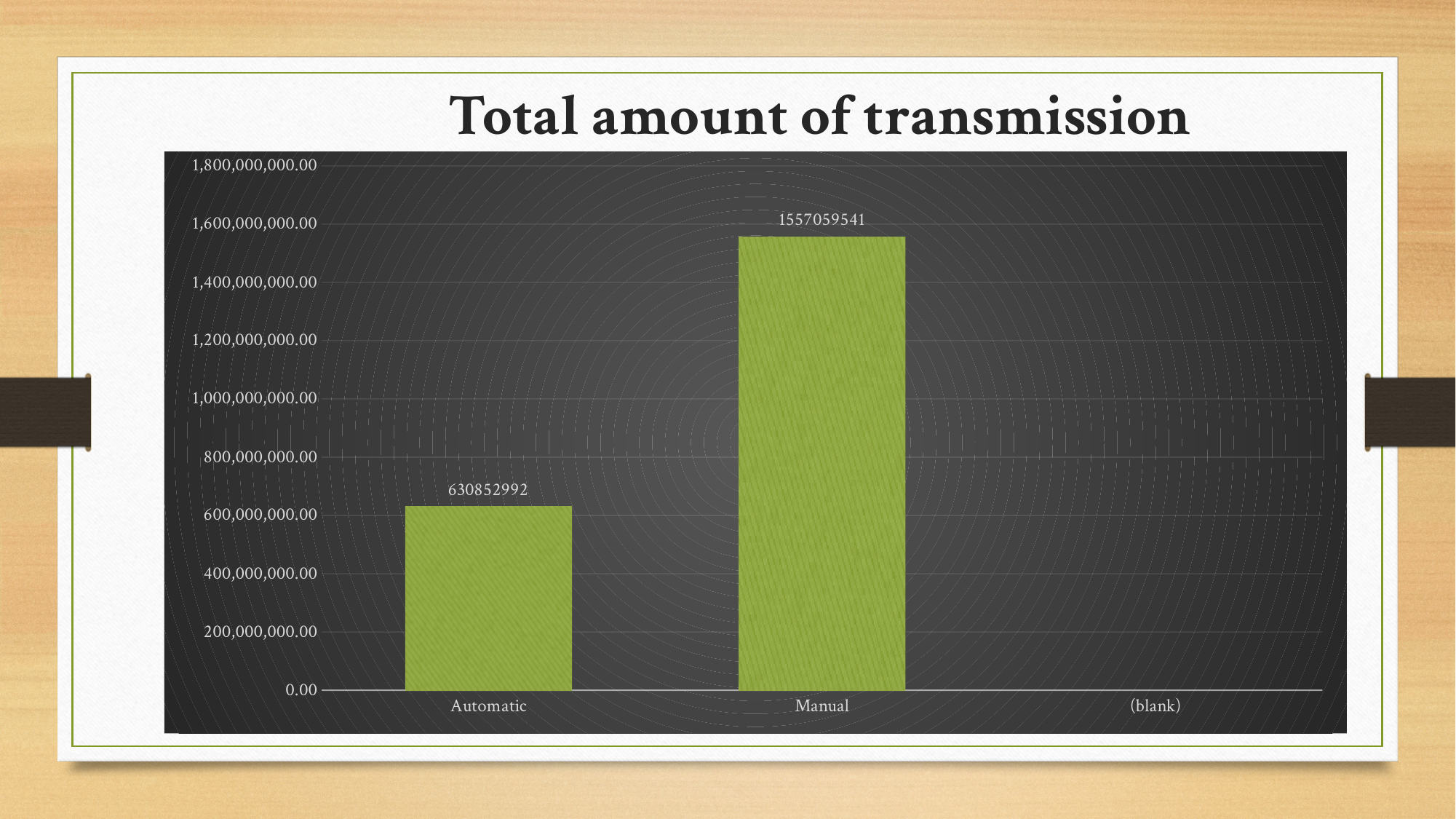

# Total amount of transmission

### Chart

| Category | Total |
|---|---|
| Automatic | 630852992.0 |
| Manual | 1557059541.0 |
| (blank) | None |